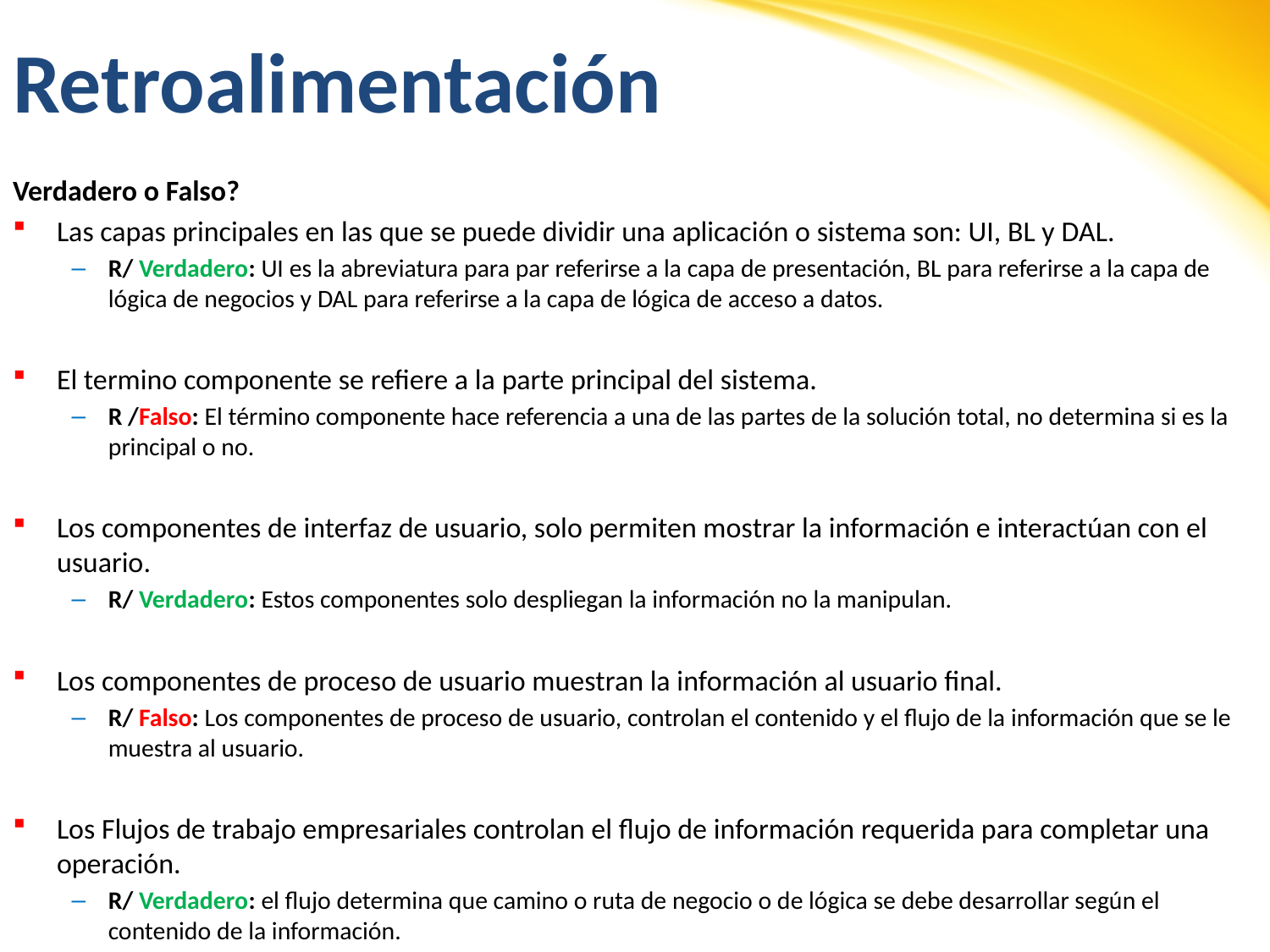

# Retroalimentación
Verdadero o Falso?
Las capas principales en las que se puede dividir una aplicación o sistema son: UI, BL y DAL.
R/ Verdadero: UI es la abreviatura para par referirse a la capa de presentación, BL para referirse a la capa de lógica de negocios y DAL para referirse a la capa de lógica de acceso a datos.

El termino componente se refiere a la parte principal del sistema.
R /Falso: El término componente hace referencia a una de las partes de la solución total, no determina si es la principal o no.

Los componentes de interfaz de usuario, solo permiten mostrar la información e interactúan con el usuario.
R/ Verdadero: Estos componentes solo despliegan la información no la manipulan.

Los componentes de proceso de usuario muestran la información al usuario final.
R/ Falso: Los componentes de proceso de usuario, controlan el contenido y el flujo de la información que se le muestra al usuario.

Los Flujos de trabajo empresariales controlan el flujo de información requerida para completar una operación.
R/ Verdadero: el flujo determina que camino o ruta de negocio o de lógica se debe desarrollar según el contenido de la información.